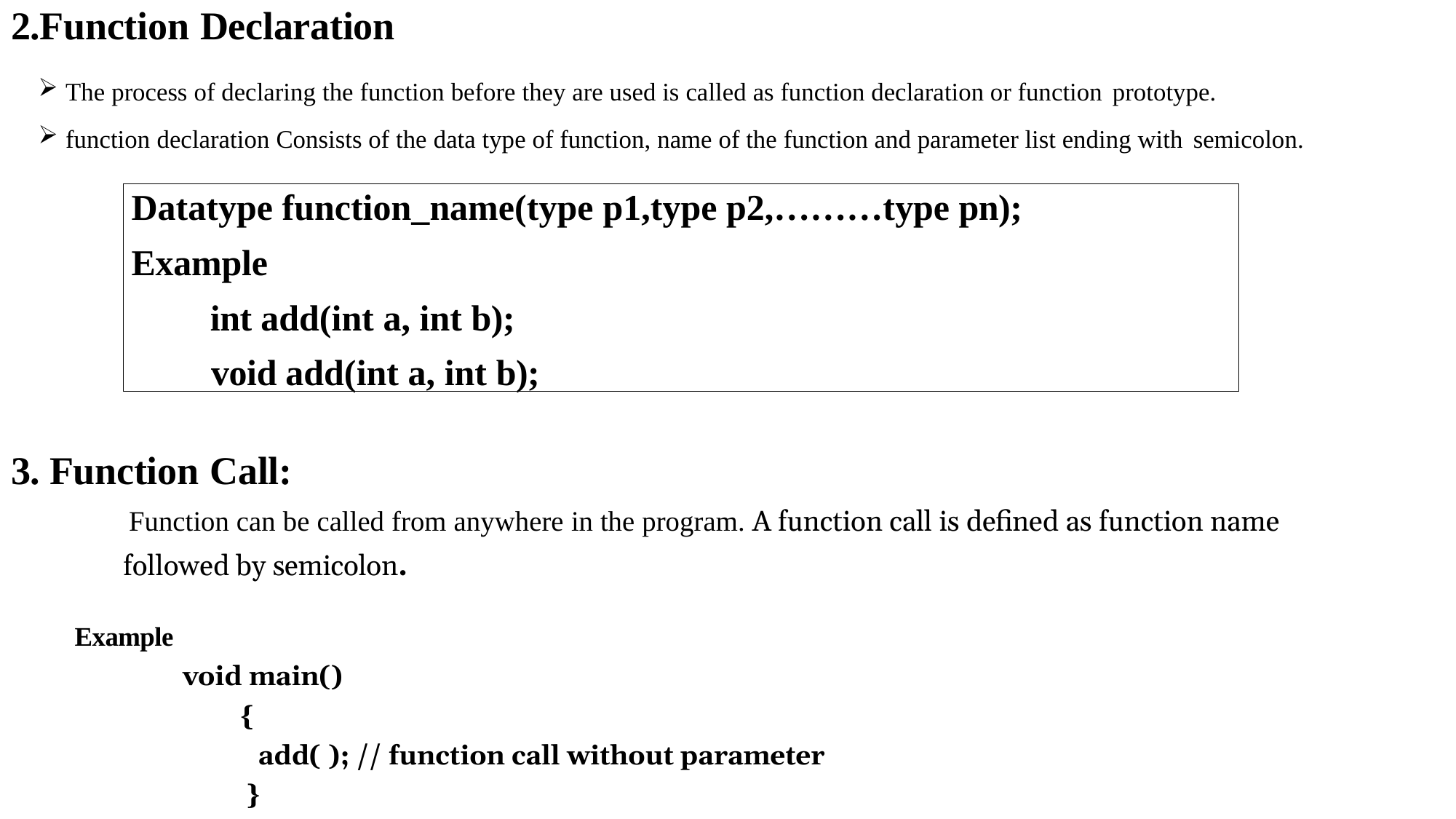

2.Function Declaration
The process of declaring the function before they are used is called as function declaration or function prototype.
function declaration Consists of the data type of function, name of the function and parameter list ending with semicolon.

3. Function Call:
                 Function can be called from anywhere in the program. A function call is defined as function name
                  followed by semicolon.

          Example
                   void main()
                               {
                      add( ); // function call without parameter
                                }

Datatype function_name(type p1,type p2,………type pn);
Example
         int add(int a, int b);
         void add(int a, int b);